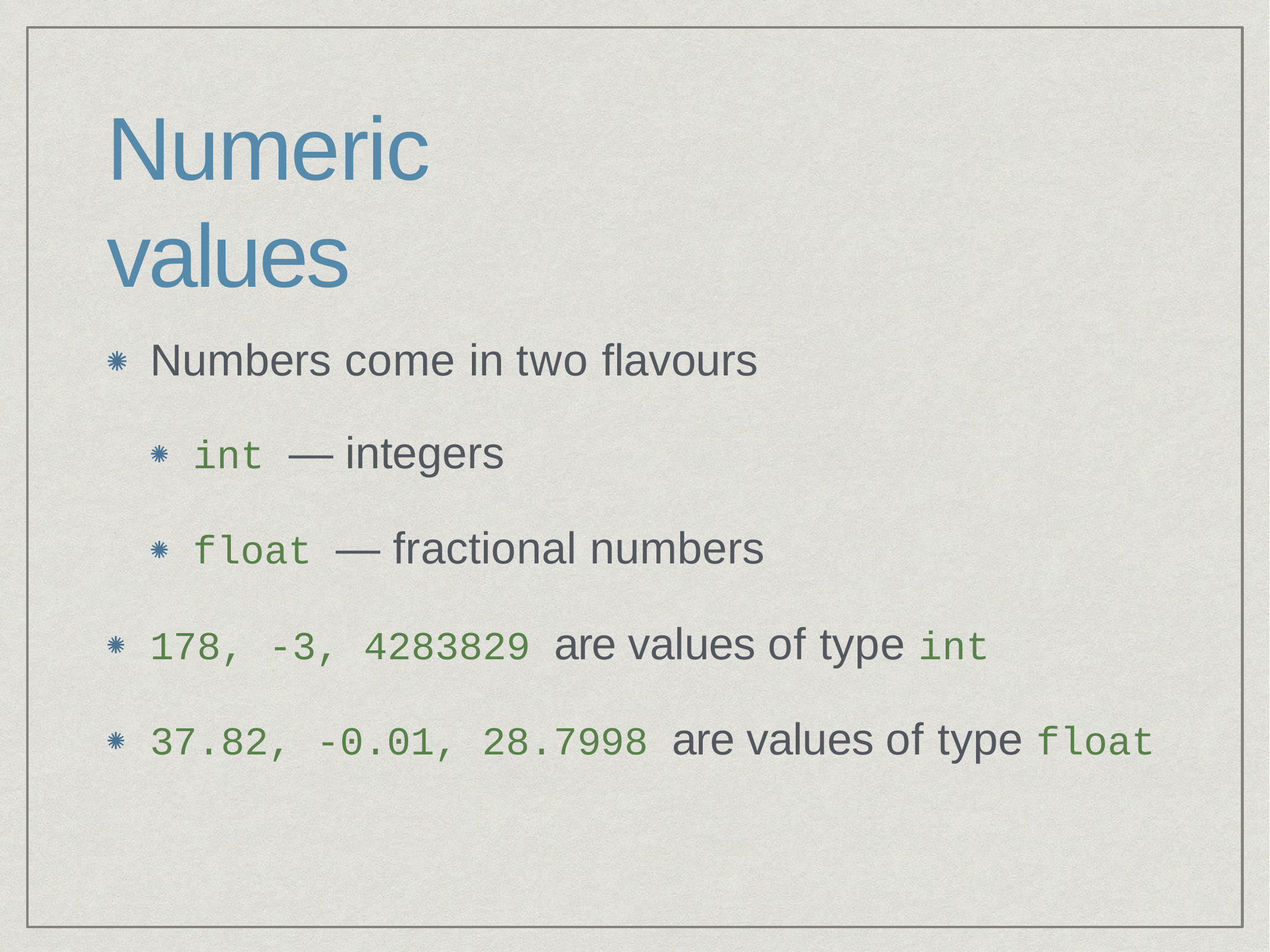

# Numeric values
Numbers come in two flavours
int — integers
float — fractional numbers
178, -3, 4283829 are values of type int
37.82, -0.01, 28.7998 are values of type float